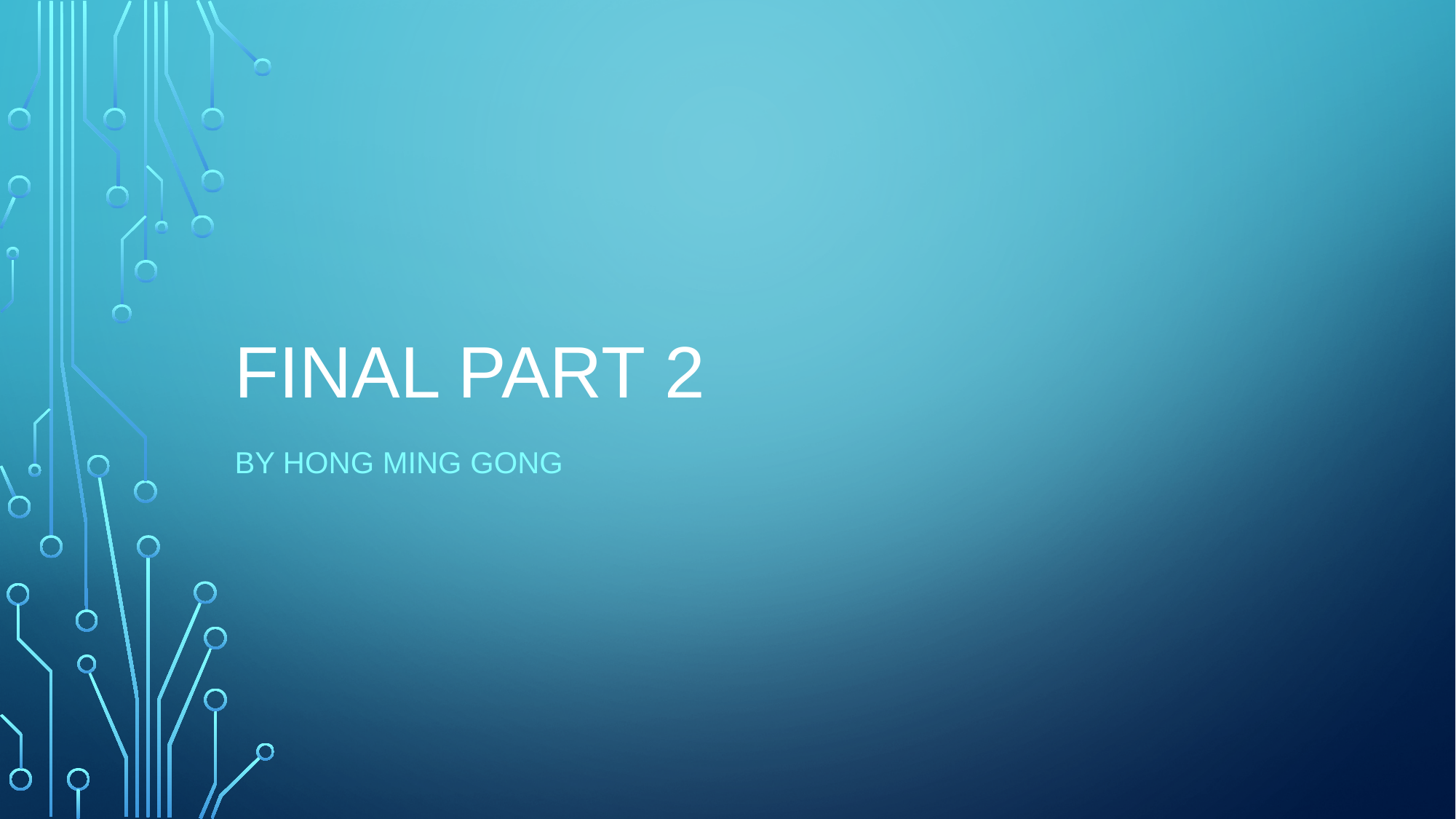

# Final Part 2
By Hong Ming Gong